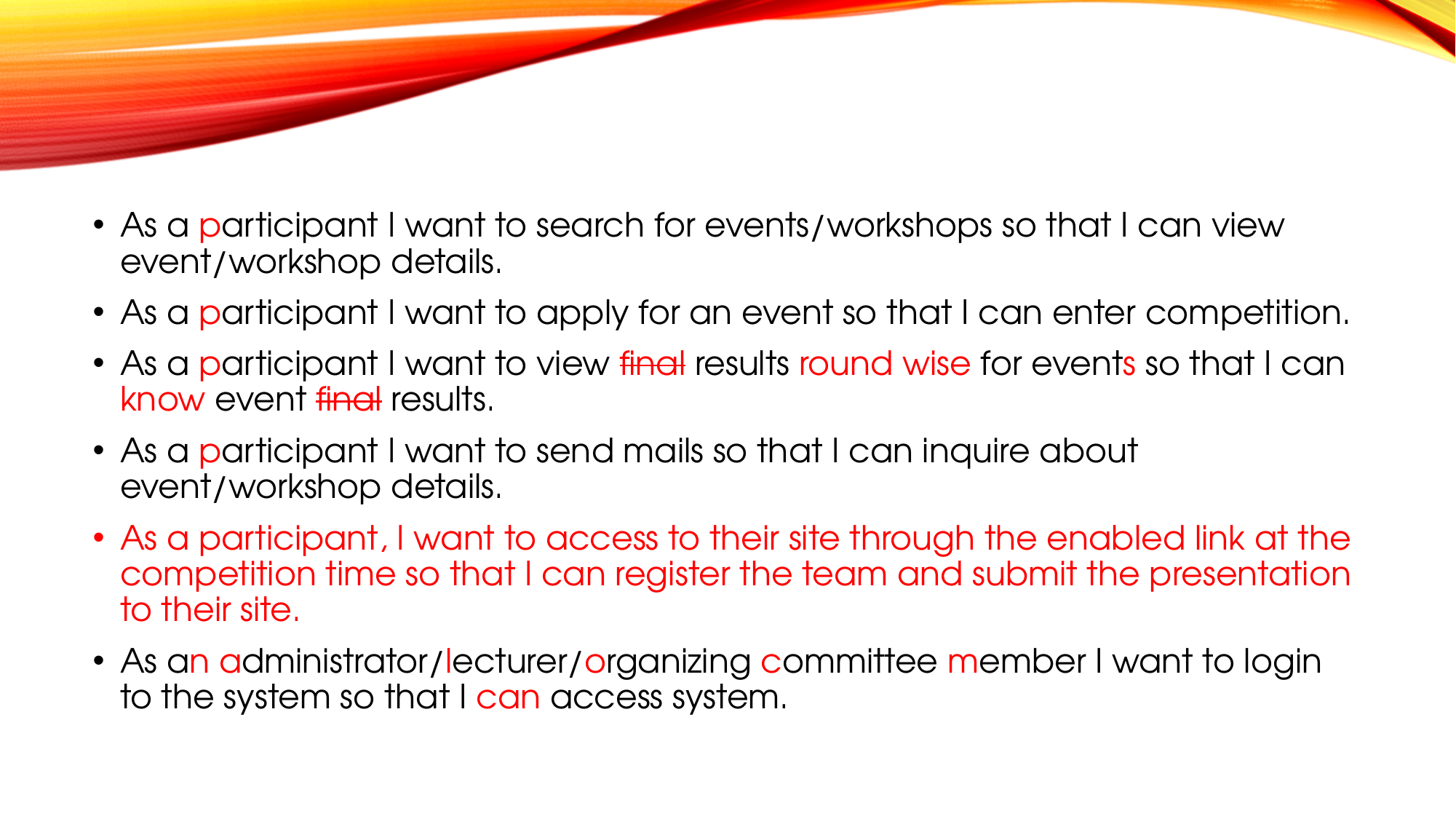

#
As a participant I want to search for events/workshops so that I can view event/workshop details.
As a participant I want to apply for an event so that I can enter competition.
As a participant I want to view final results round wise for events so that I can know event final results.
As a participant I want to send mails so that I can inquire about event/workshop details.
As a participant, I want to access to their site through the enabled link at the competition time so that I can register the team and submit the presentation to their site.
As an administrator/lecturer/organizing committee member I want to login to the system so that I can access system.